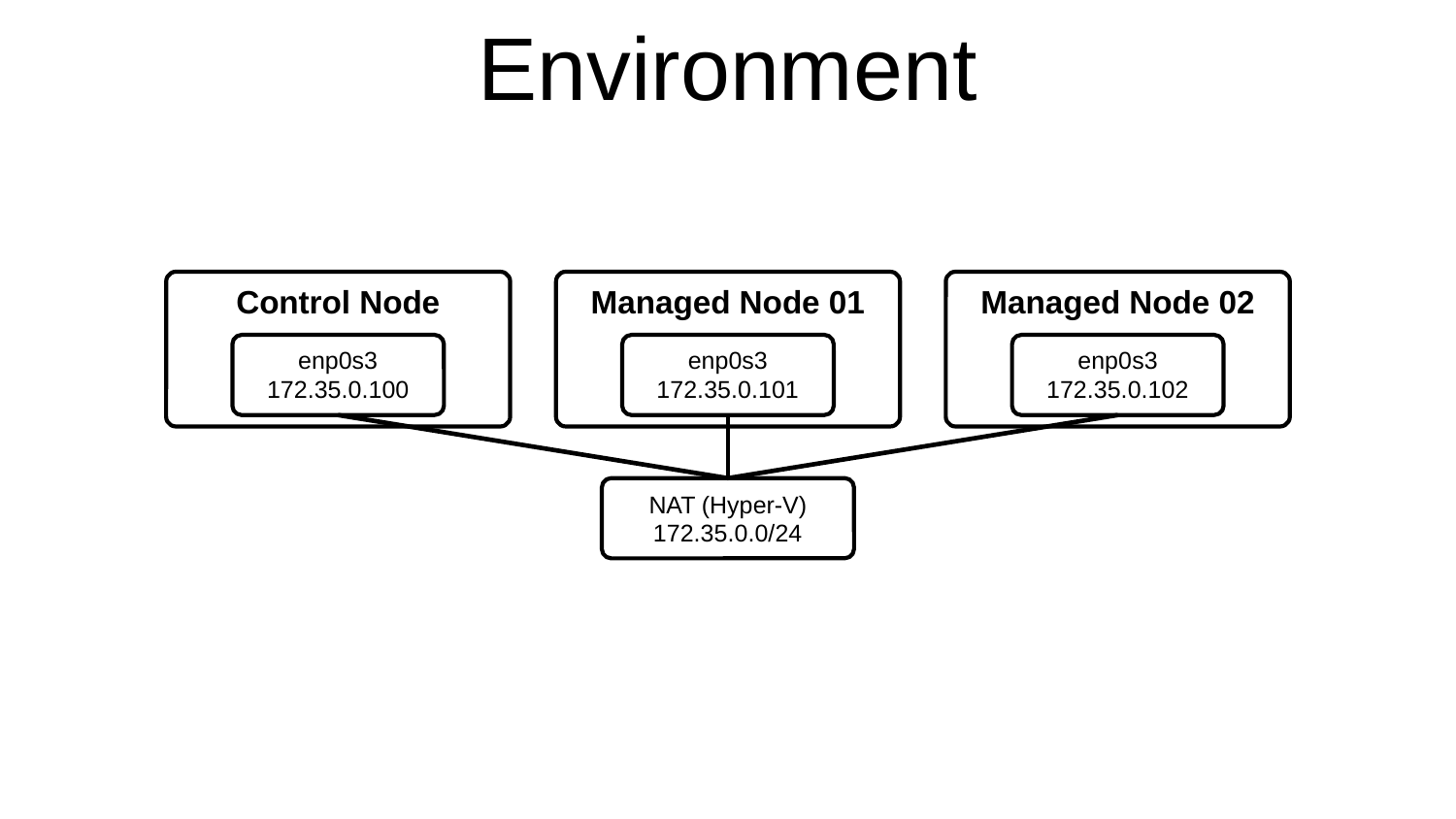

# Environment
Control Node
Managed Node 01
Managed Node 02
enp0s3
172.35.0.100
enp0s3
172.35.0.101

enp0s3
172.35.0.102

NAT (Hyper-V)
172.35.0.0/24